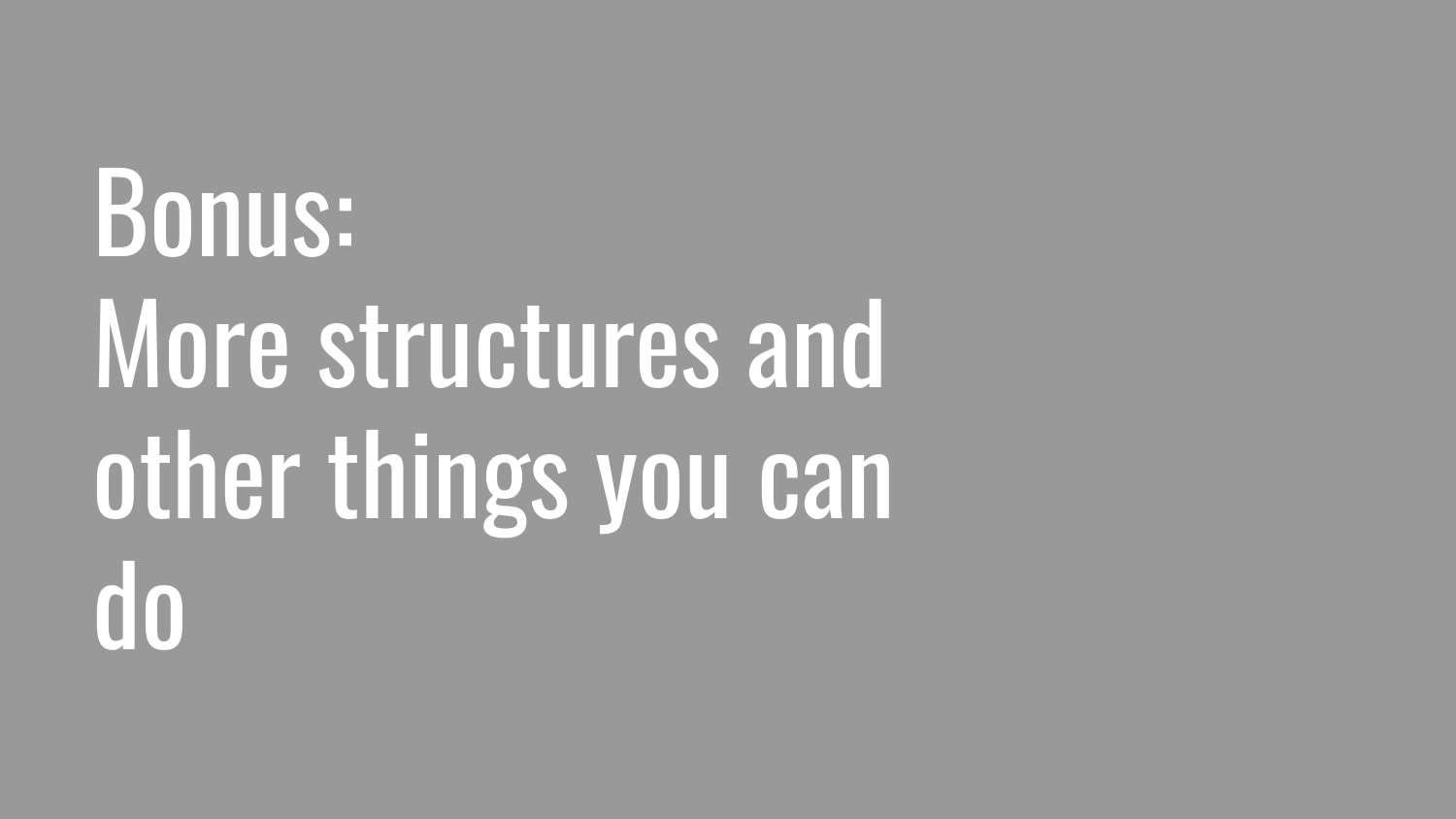

# Bonus:
More structures and other things you can do